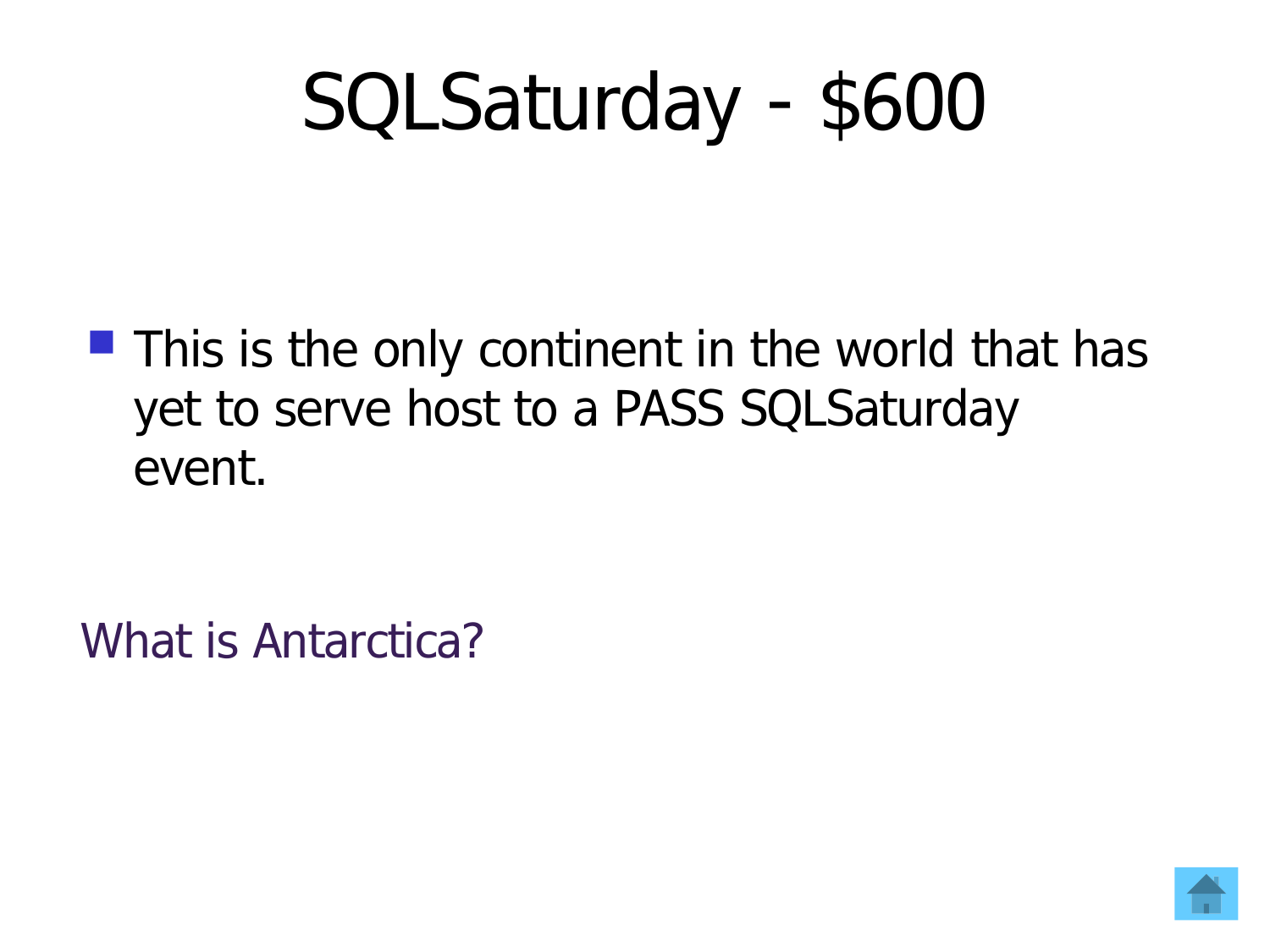

# SQLSaturday - $600
This is the only continent in the world that has yet to serve host to a PASS SQLSaturday event.
What is Antarctica?